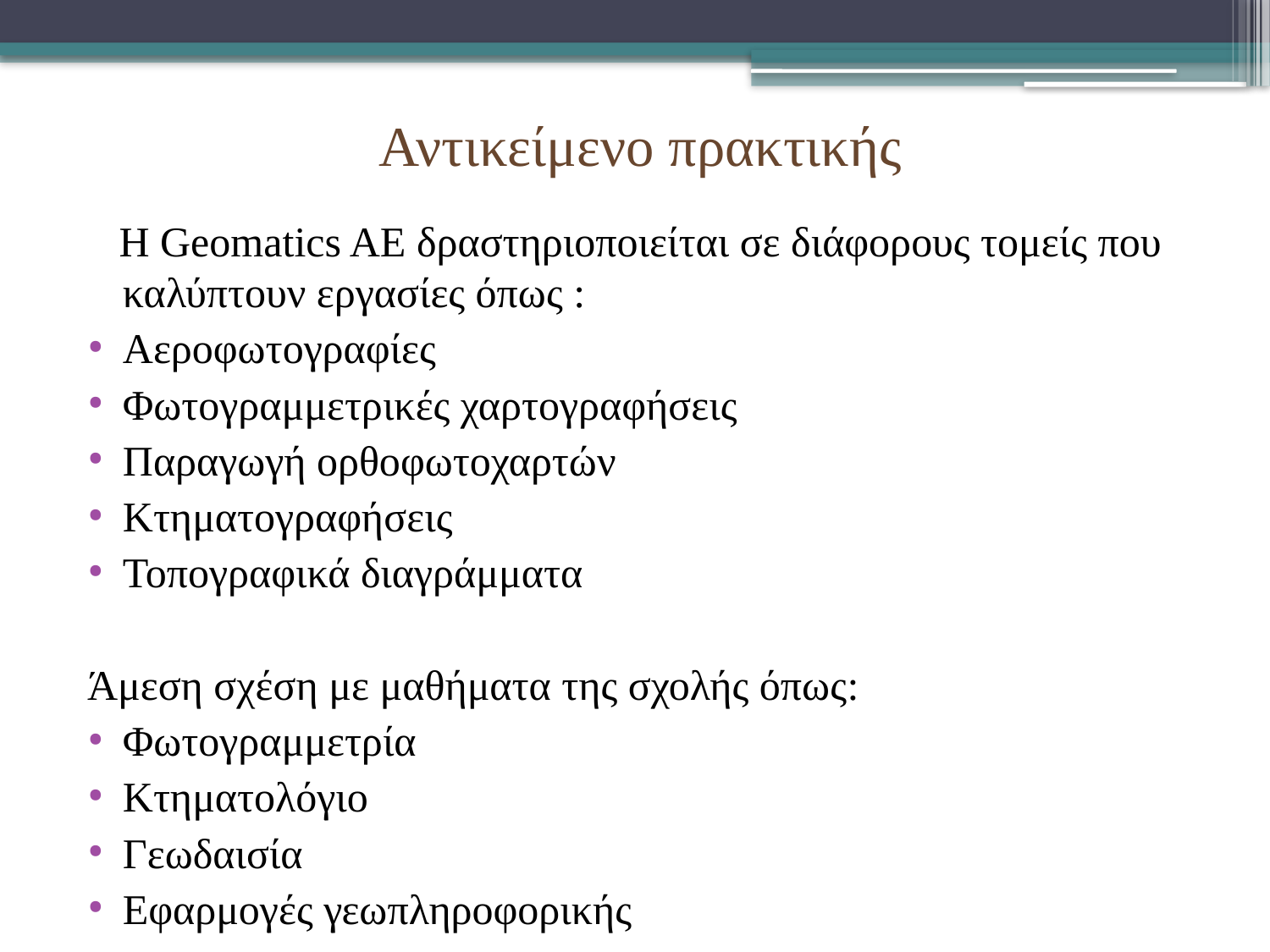

# Αντικείμενο πρακτικής
   Η Geomatics AE δραστηριοποιείται σε διάφορους τομείς που καλύπτουν εργασίες όπως :
Αεροφωτογραφίες
Φωτογραμμετρικές χαρτογραφήσεις
Παραγωγή ορθοφωτοχαρτών
Κτηματογραφήσεις
Τοπογραφικά διαγράμματα

Άμεση σχέση με μαθήματα της σχολής όπως:
Φωτογραμμετρία
Κτηματολόγιο
Γεωδαισία
Εφαρμογές γεωπληροφορικής